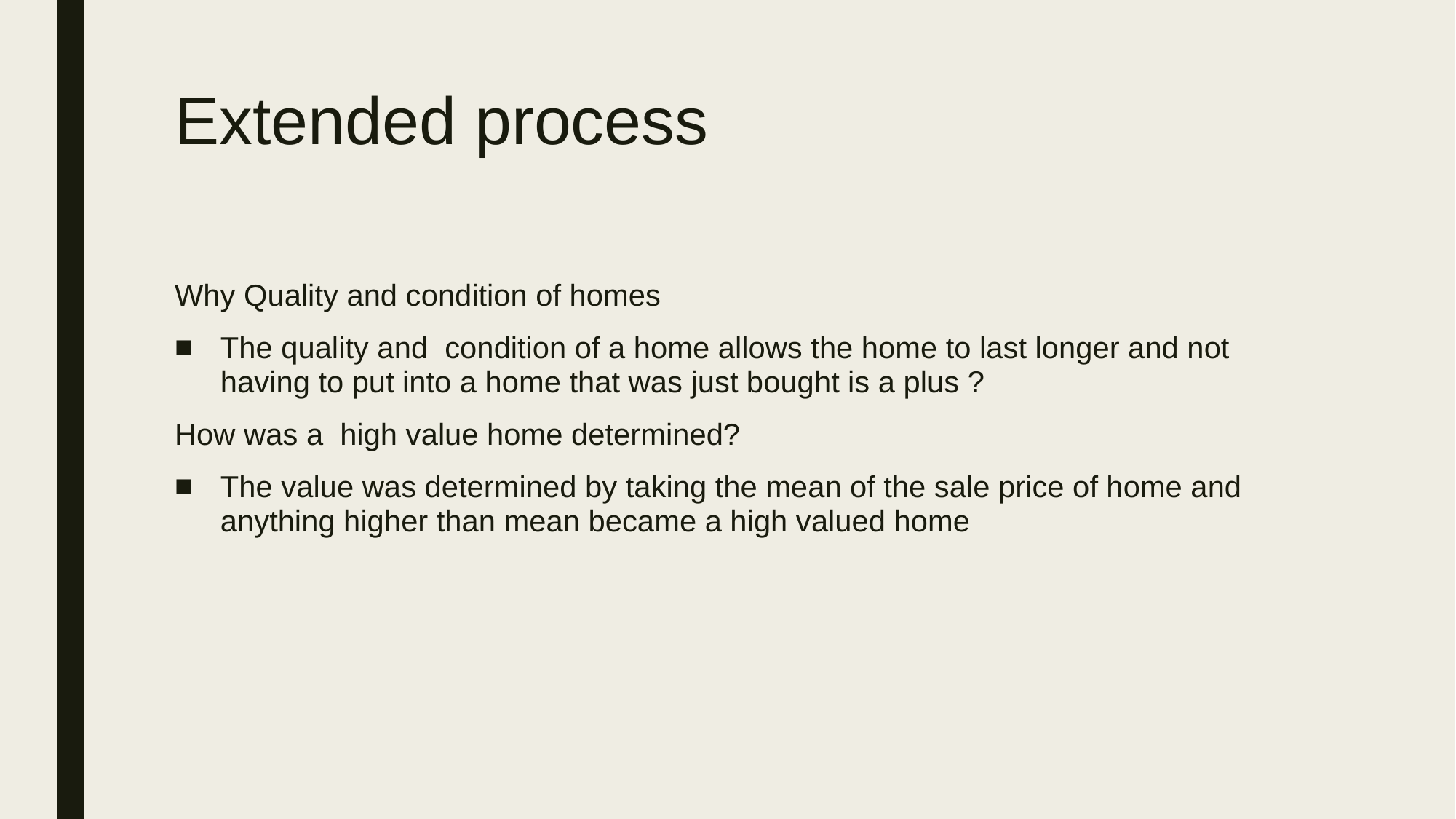

# Extended process
Why Quality and condition of homes
The quality and  condition of a home allows the home to last longer and not having to put into a home that was just bought is a plus ?
How was a  high value home determined?
The value was determined by taking the mean of the sale price of home and anything higher than mean became a high valued home